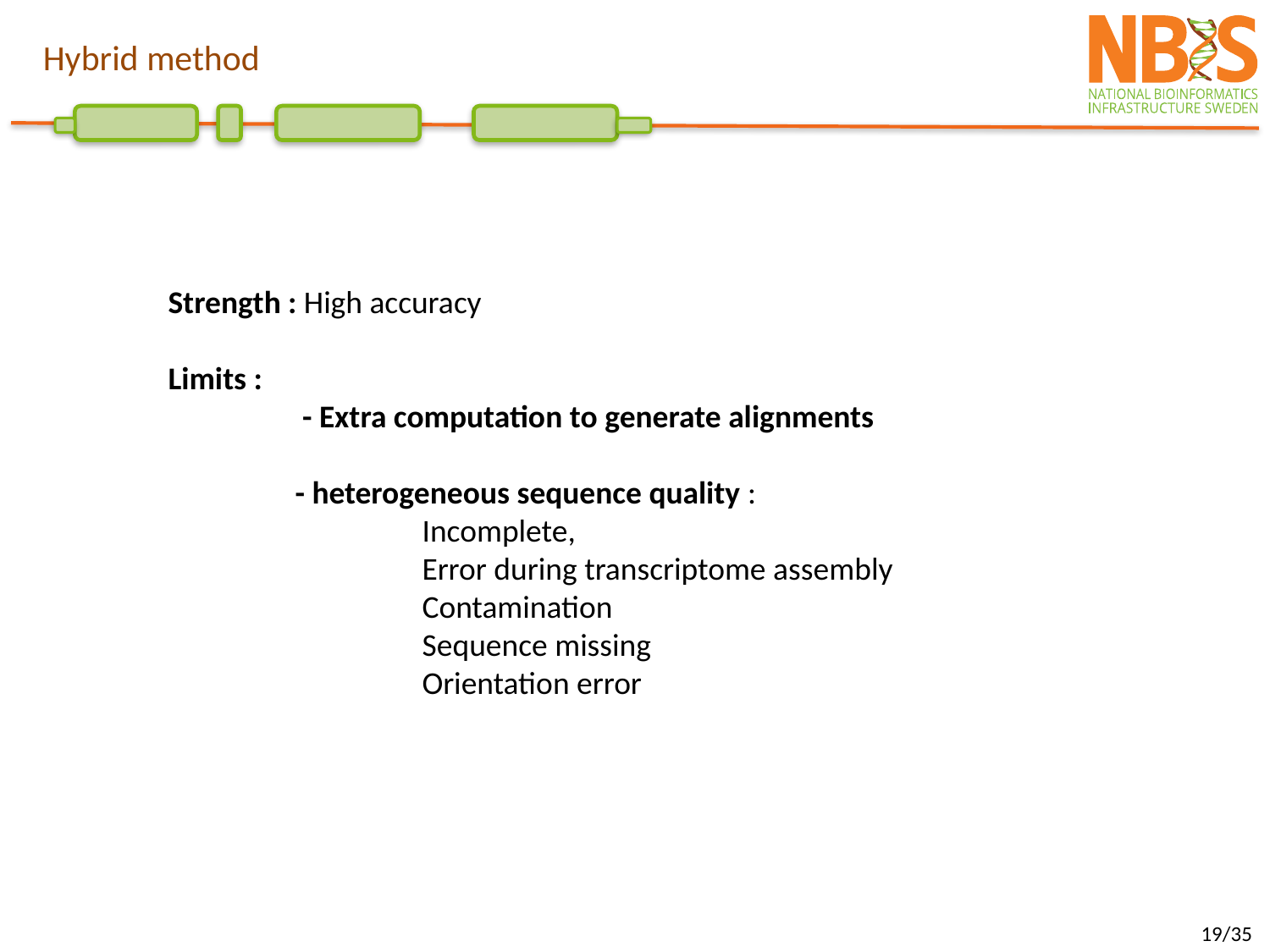

Hybrid method
Strength : High accuracy

Limits :
	 - Extra computation to generate alignments

	- heterogeneous sequence quality :
		Incomplete,
		Error during transcriptome assembly
		Contamination
		Sequence missing
		Orientation error

19/35